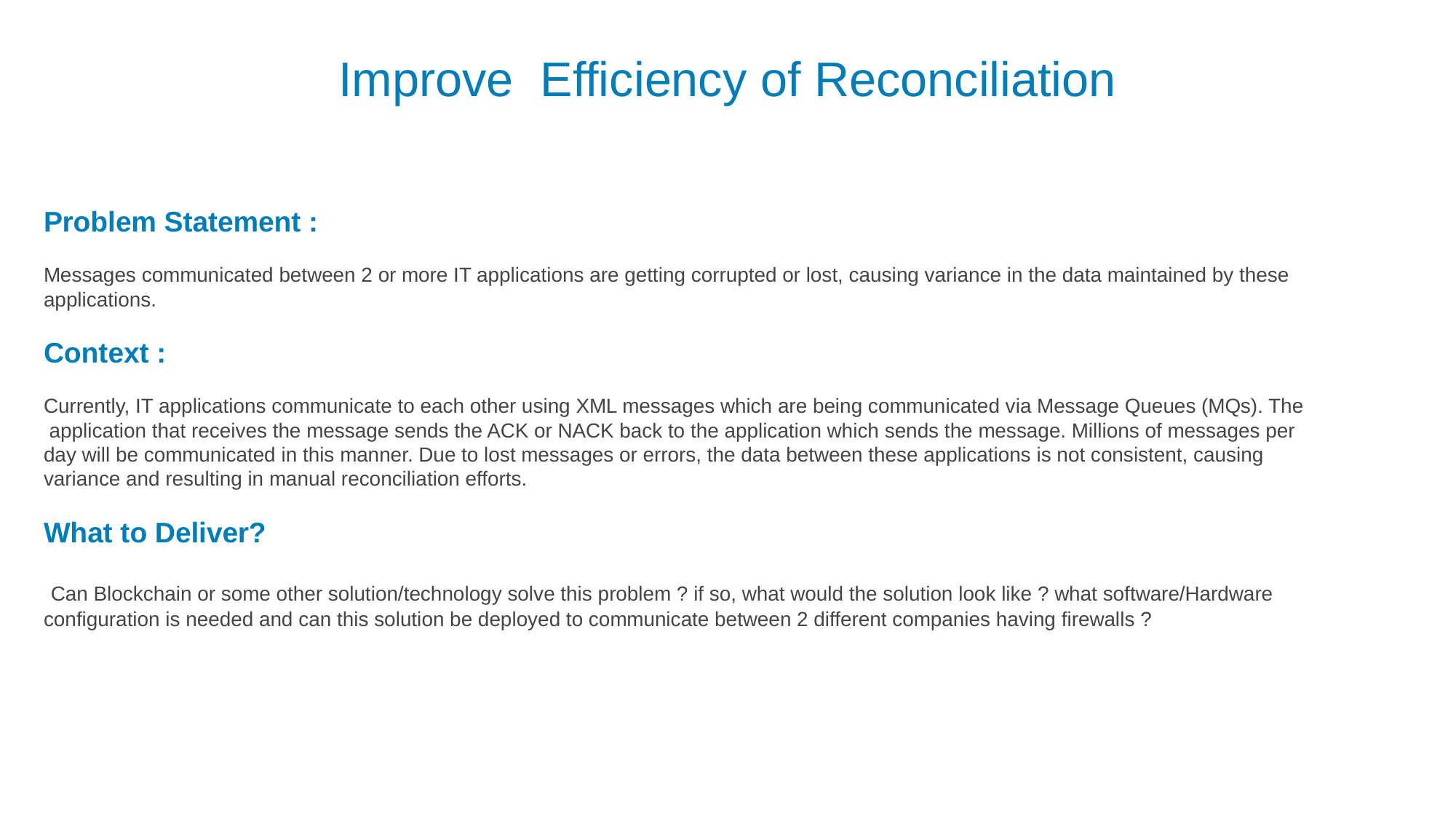

# Improve  Efficiency of Reconciliation
Problem Statement :
Messages communicated between 2 or more IT applications are getting corrupted or lost, causing variance in the data maintained by these applications.
Context :
Currently, IT applications communicate to each other using XML messages which are being communicated via Message Queues (MQs). The  application that receives the message sends the ACK or NACK back to the application which sends the message. Millions of messages per day will be communicated in this manner. Due to lost messages or errors, the data between these applications is not consistent, causing variance and resulting in manual reconciliation efforts.
What to Deliver?
 Can Blockchain or some other solution/technology solve this problem ? if so, what would the solution look like ? what software/Hardware configuration is needed and can this solution be deployed to communicate between 2 different companies having firewalls ?